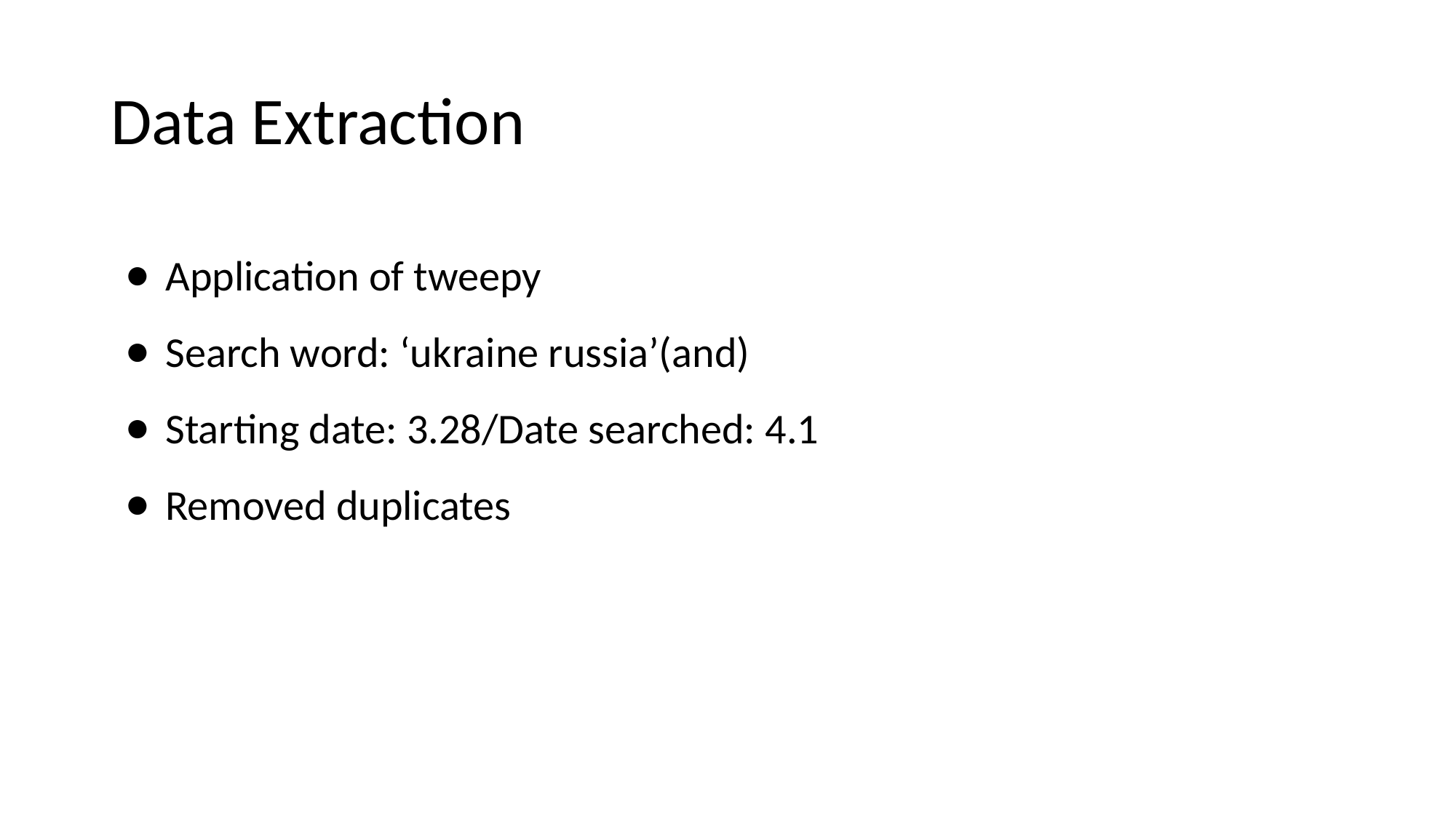

# Data Extraction
Application of tweepy
Search word: ‘ukraine russia’(and)
Starting date: 3.28/Date searched: 4.1
Removed duplicates